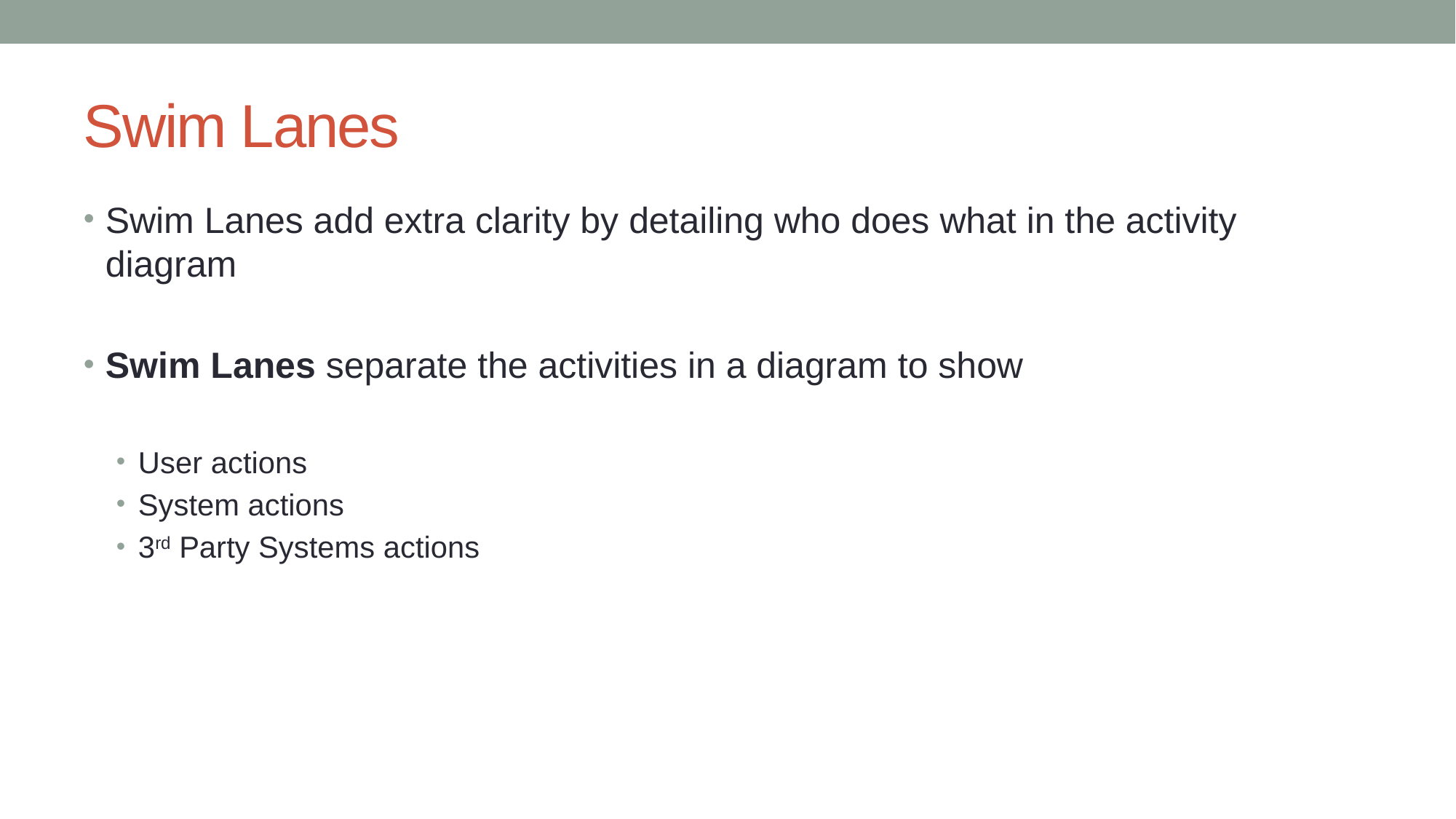

# Swim Lanes
Swim Lanes add extra clarity by detailing who does what in the activity diagram

Swim Lanes separate the activities in a diagram to show

User actions
System actions
3rd Party Systems actions